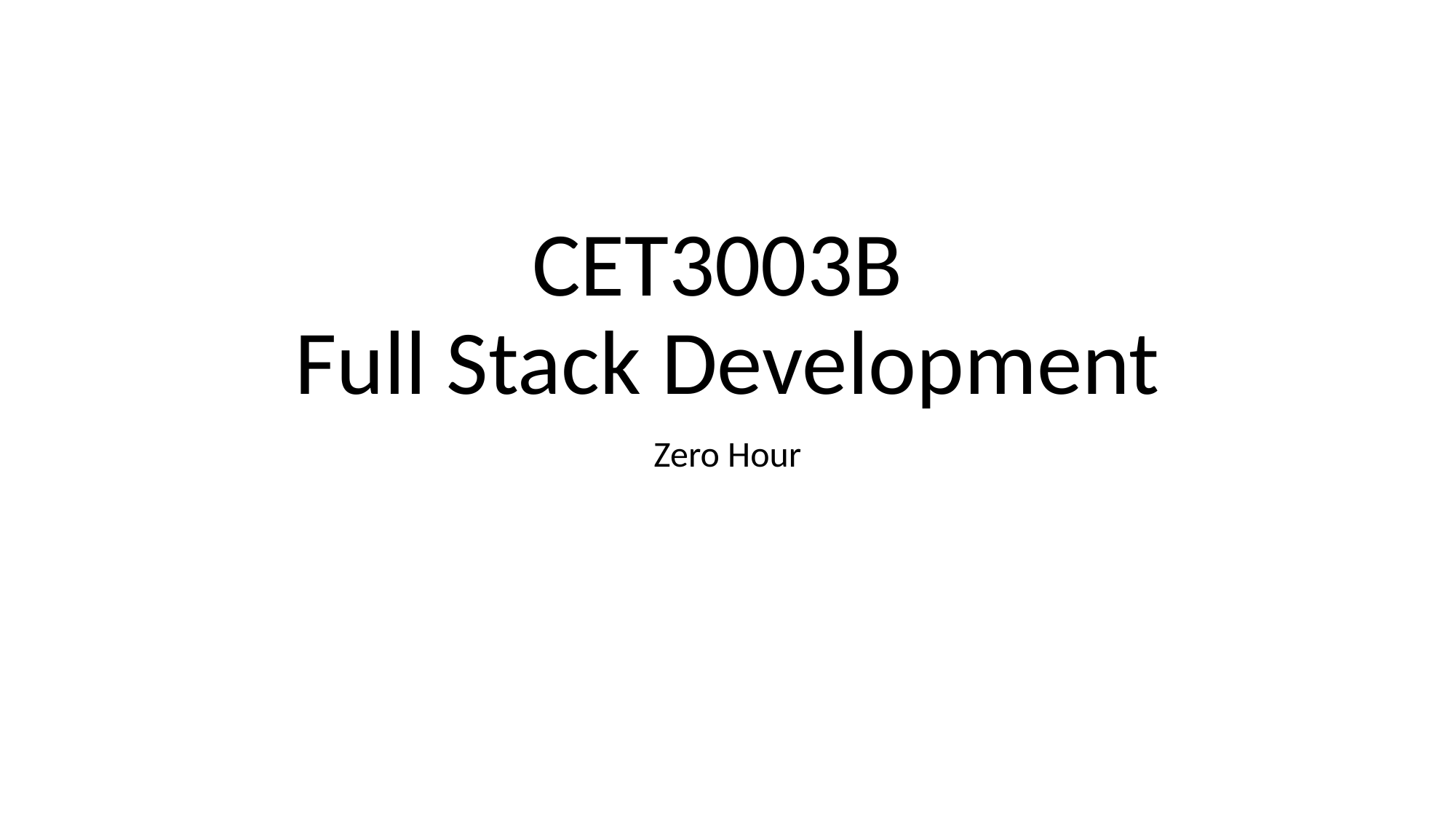

# CET3003B Full Stack Development
Zero Hour